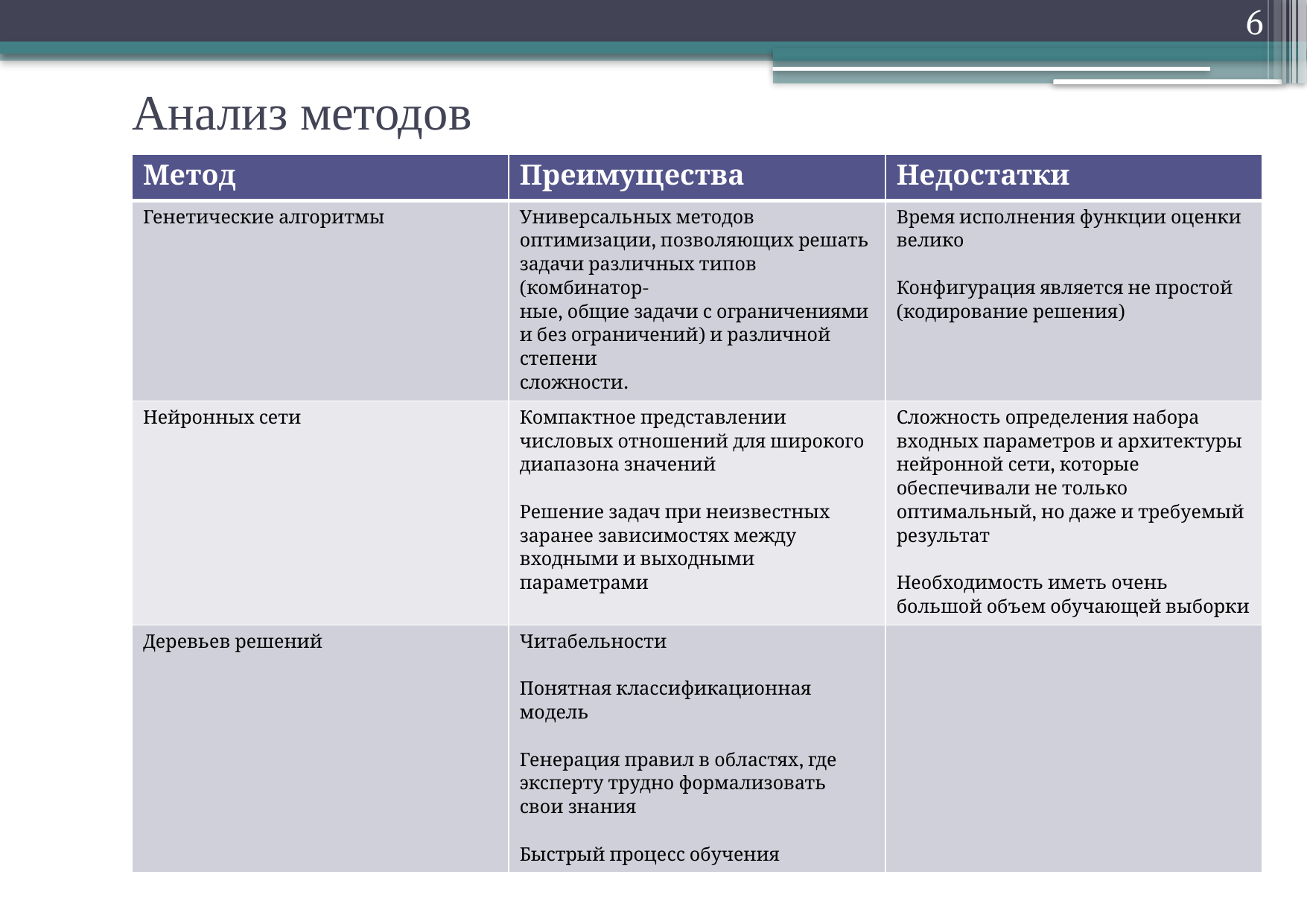

6
# Анализ методов
| Метод | Преимущества | Недостатки |
| --- | --- | --- |
| Генетические алгоритмы | Универсальных методов оптимизации, позволяющих решать задачи различных типов (комбинатор- ные, общие задачи с ограничениями и без ограничений) и различной степени сложности. | Время исполнения функции оценки велико Конфигурация является не простой (кодирование решения) |
| Нейронных сети | Компактное представлении числовых отношений для широкого диапазона значений Решение задач при неизвестных заранее зависимостях между входными и выходными параметрами | Сложность определения набора входных параметров и архитектуры нейронной сети, которые обеспечивали не только оптимальный, но даже и требуемый результат Необходимость иметь очень большой объем обучающей выборки |
| Деревьев решений | Читабельности Понятная классификационная модель Генерация правил в областях, где эксперту трудно формализовать свои знания Быстрый процесс обучения |  |